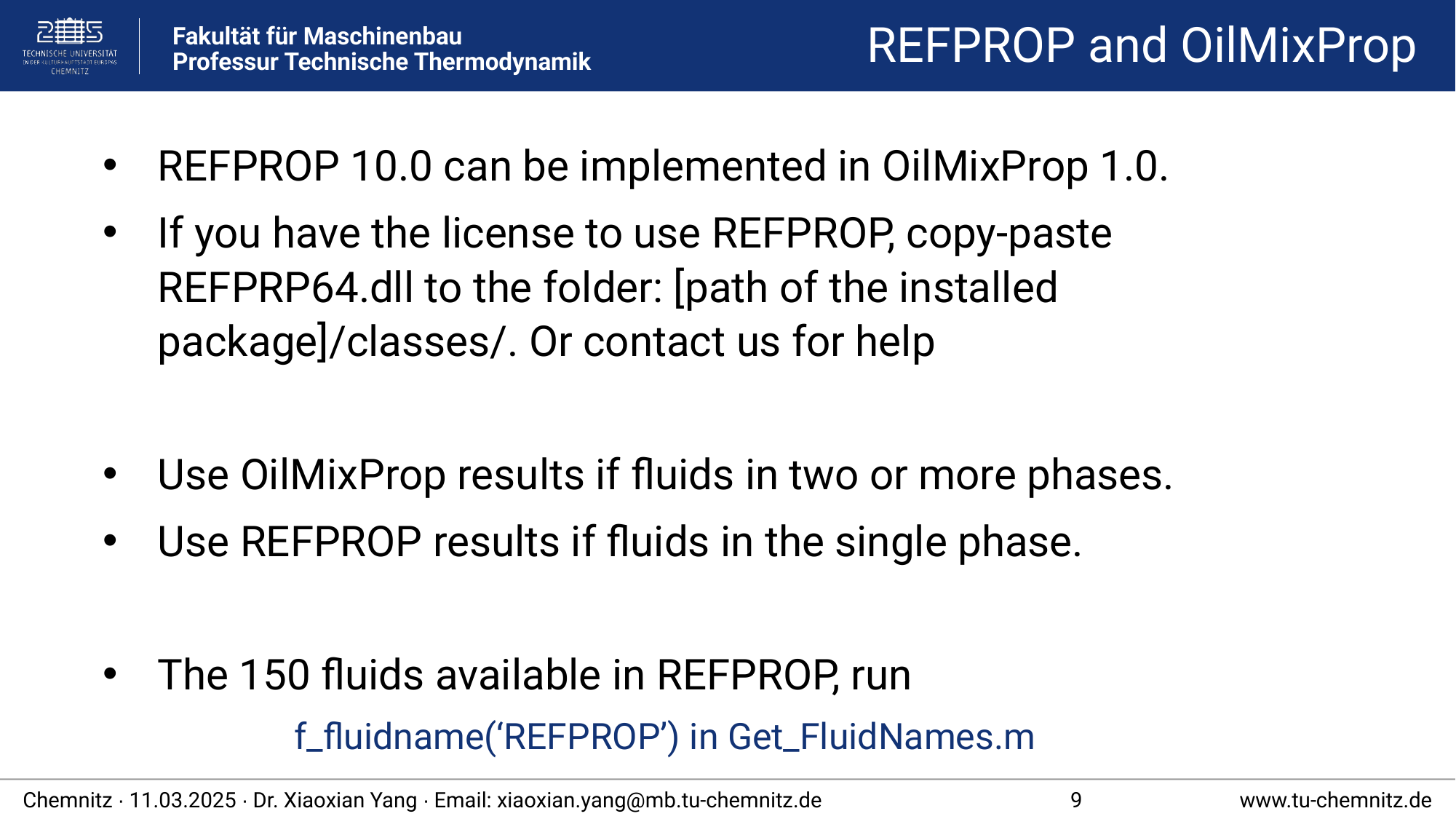

REFPROP and OilMixProp
REFPROP 10.0 can be implemented in OilMixProp 1.0.
If you have the license to use REFPROP, copy-paste REFPRP64.dll to the folder: [path of the installed package]/classes/. Or contact us for help

Use OilMixProp results if fluids in two or more phases.
Use REFPROP results if fluids in the single phase.

The 150 fluids available in REFPROP, run
                     f_fluidname(‘REFPROP’) in Get_FluidNames.m